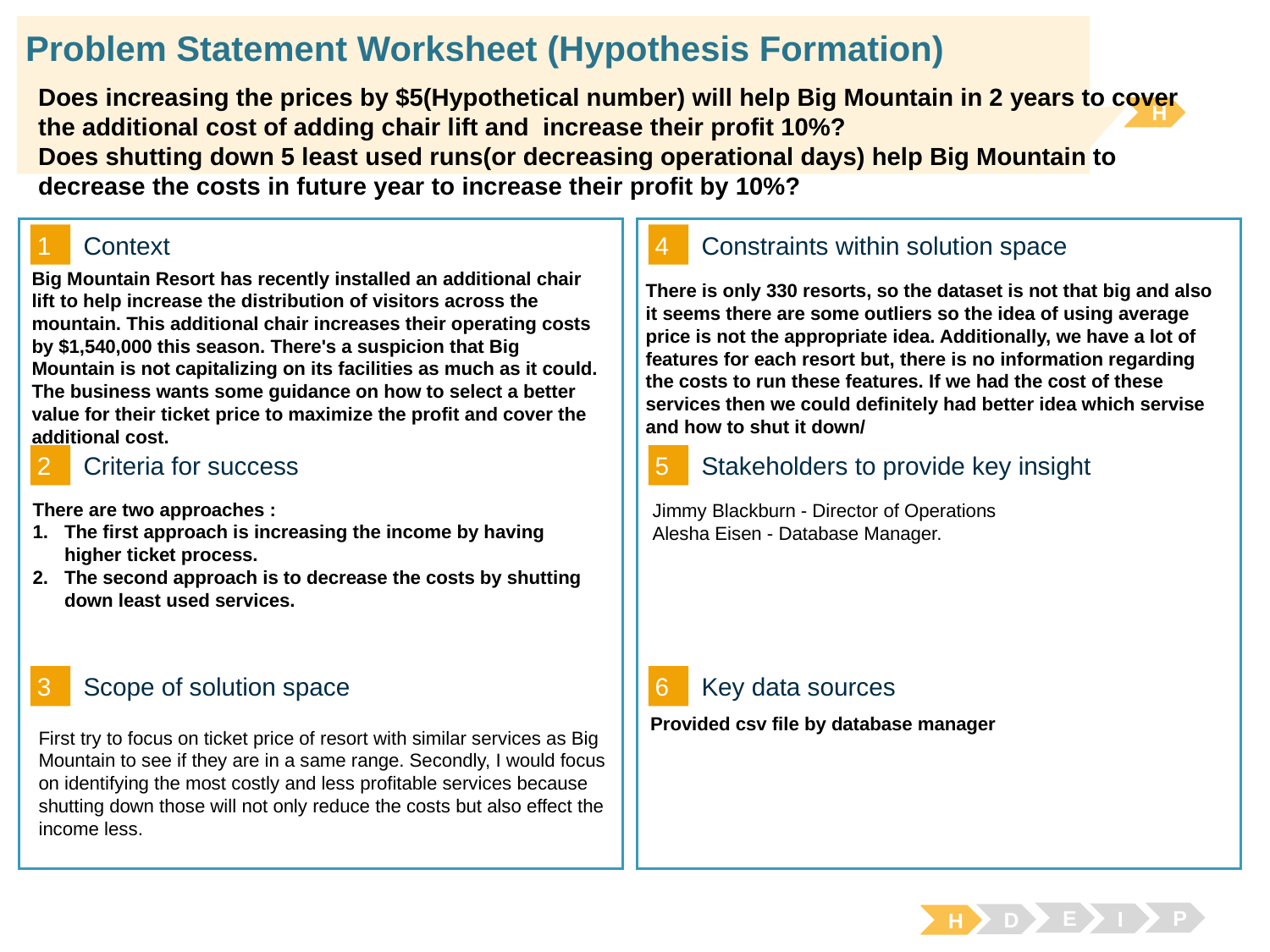

# Problem Statement Worksheet (Hypothesis Formation)
Does increasing the prices by $5(Hypothetical number) will help Big Mountain in 2 years to cover the additional cost of adding chair lift and  increase their profit 10%?
Does shutting down 5 least used runs(or decreasing operational days) help Big Mountain to decrease the costs in future year to increase their profit by 10%?
H

1
4
Context
Constraints within solution space
Big Mountain Resort has recently installed an additional chair lift to help increase the distribution of visitors across the mountain. This additional chair increases their operating costs by $1,540,000 this season. There's a suspicion that Big Mountain is not capitalizing on its facilities as much as it could. The business wants some guidance on how to select a better value for their ticket price to maximize the profit and cover the additional cost.
There is only 330 resorts, so the dataset is not that big and also it seems there are some outliers so the idea of using average price is not the appropriate idea. Additionally, we have a lot of features for each resort but, there is no information regarding the costs to run these features. If we had the cost of these services then we could definitely had better idea which servise and how to shut it down/
2
5
Criteria for success
Stakeholders to provide key insight
There are two approaches :
The first approach is increasing the income by having higher ticket process.
The second approach is to decrease the costs by shutting down least used services.
Jimmy Blackburn - Director of Operations
Alesha Eisen - Database Manager.
3
6
Key data sources
Scope of solution space
Provided csv file by database manager
First try to focus on ticket price of resort with similar services as Big Mountain to see if they are in a same range. Secondly, I would focus on identifying the most costly and less profitable services because shutting down those will not only reduce the costs but also effect the income less.
E
P
I
D
H